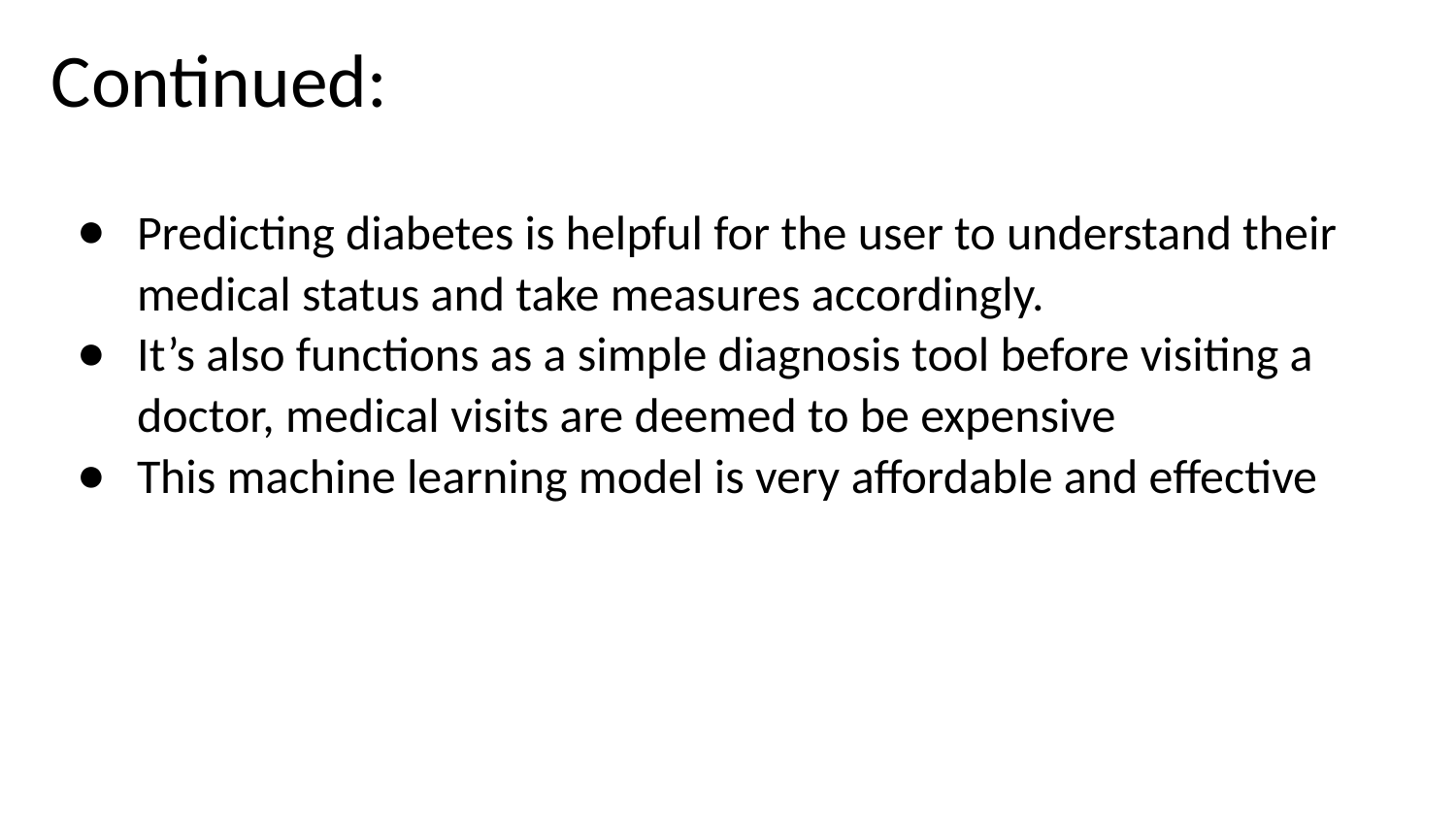

# Continued:
Predicting diabetes is helpful for the user to understand their medical status and take measures accordingly.
It’s also functions as a simple diagnosis tool before visiting a doctor, medical visits are deemed to be expensive
This machine learning model is very affordable and effective